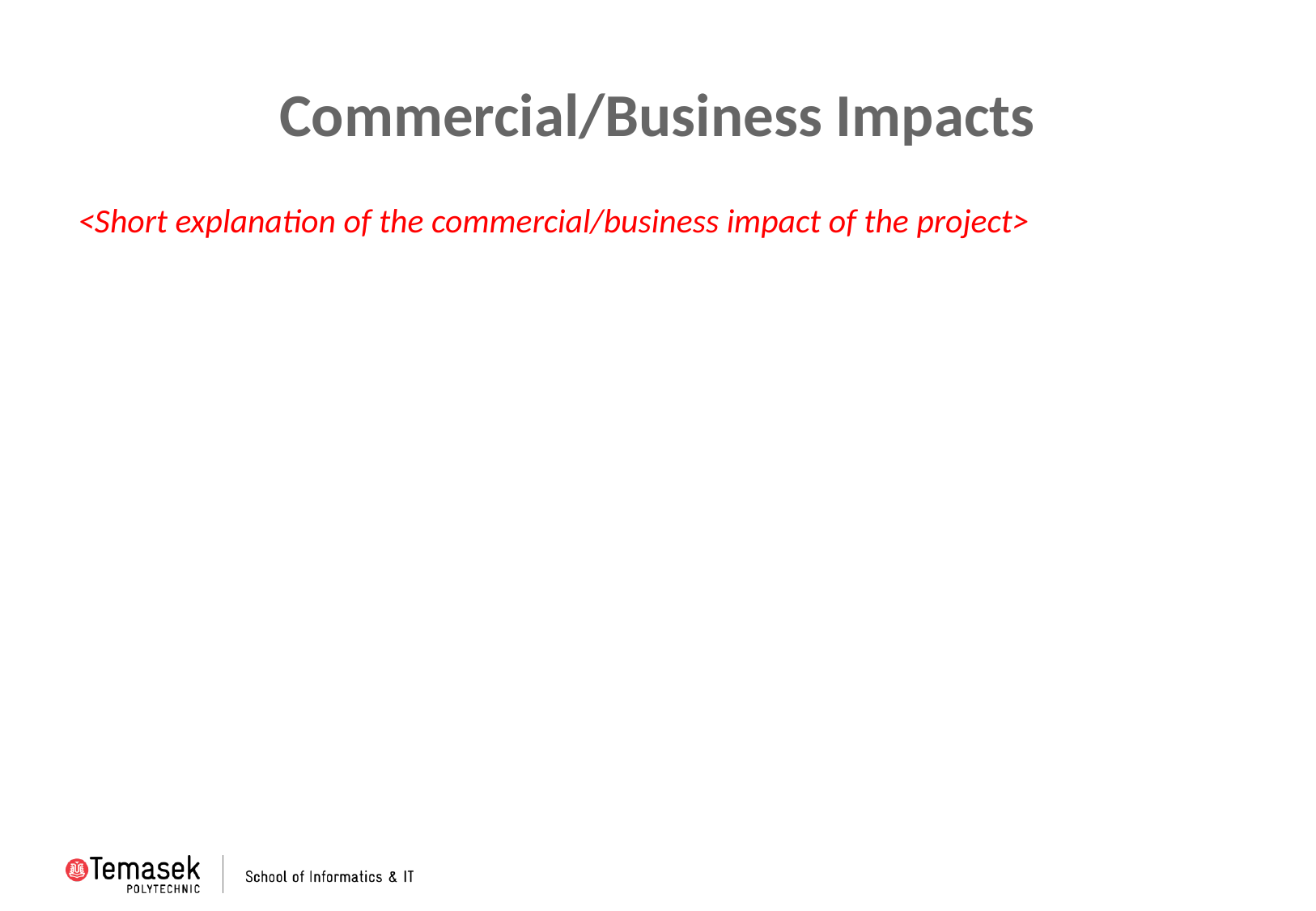

# Commercial/Business Impacts
<Short explanation of the commercial/business impact of the project>